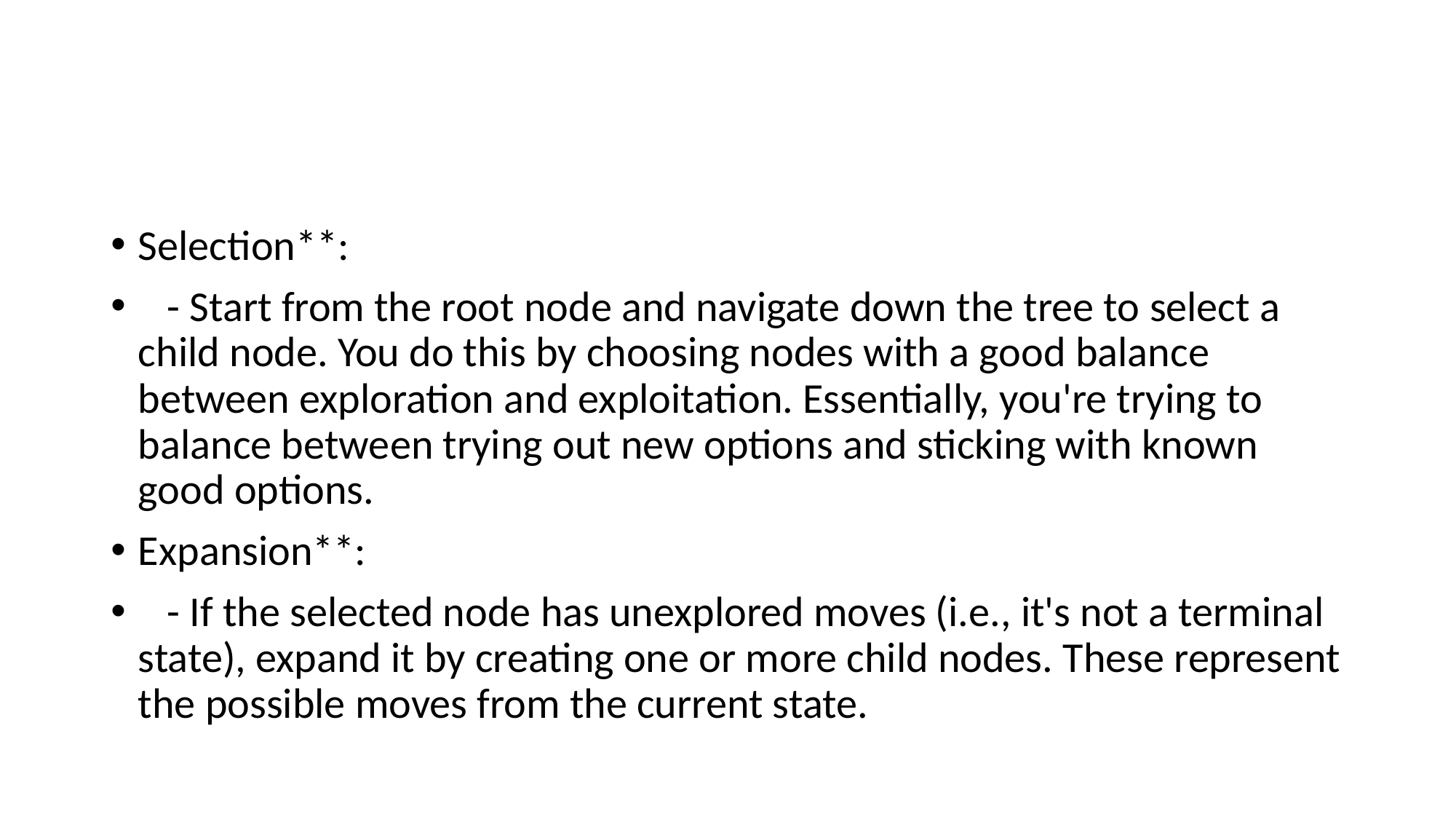

#
Selection**:
   - Start from the root node and navigate down the tree to select a child node. You do this by choosing nodes with a good balance between exploration and exploitation. Essentially, you're trying to balance between trying out new options and sticking with known good options.
Expansion**:
   - If the selected node has unexplored moves (i.e., it's not a terminal state), expand it by creating one or more child nodes. These represent the possible moves from the current state.